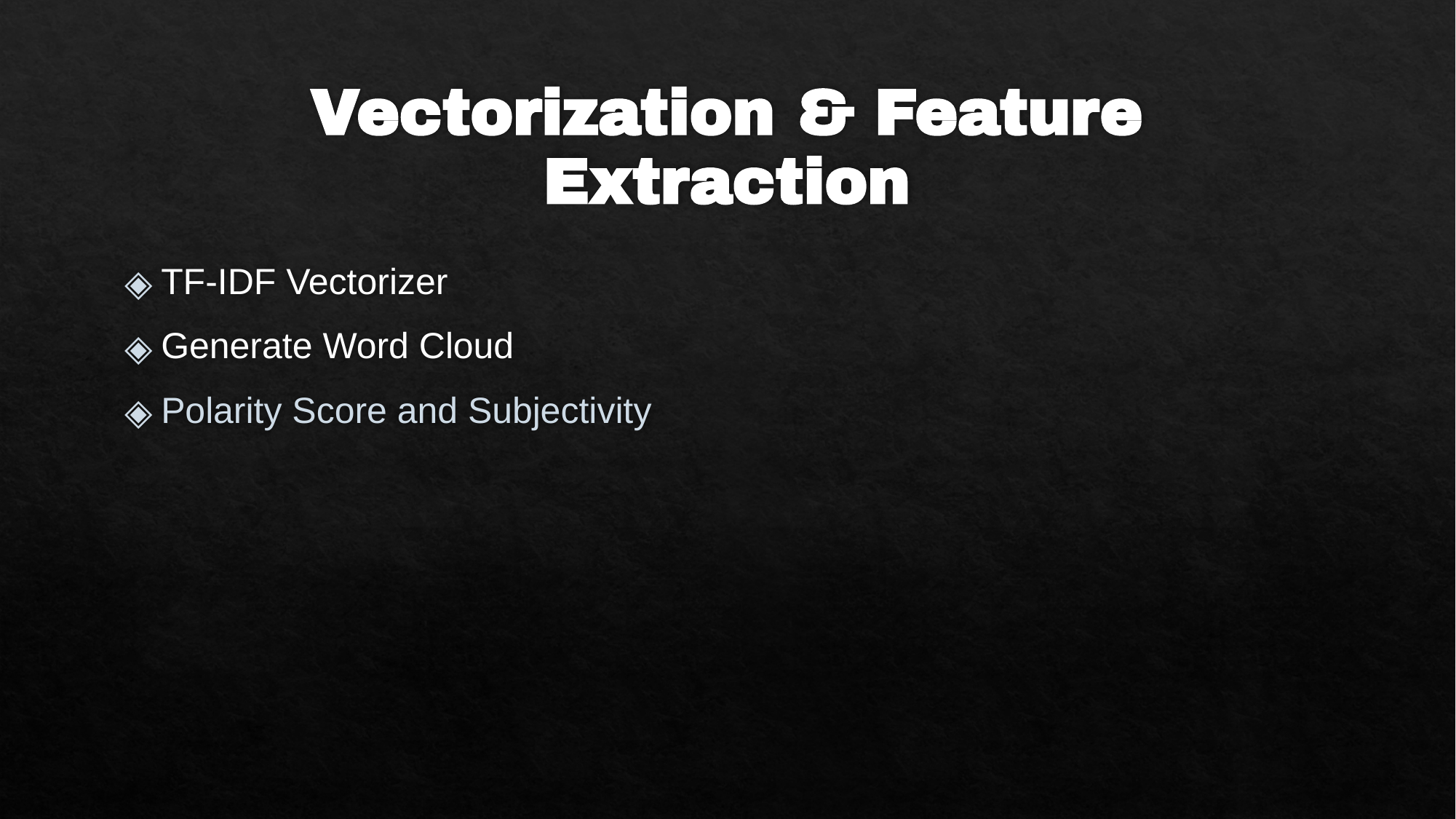

# Vectorization & Feature Extraction
TF-IDF Vectorizer
Generate Word Cloud
Polarity Score and Subjectivity